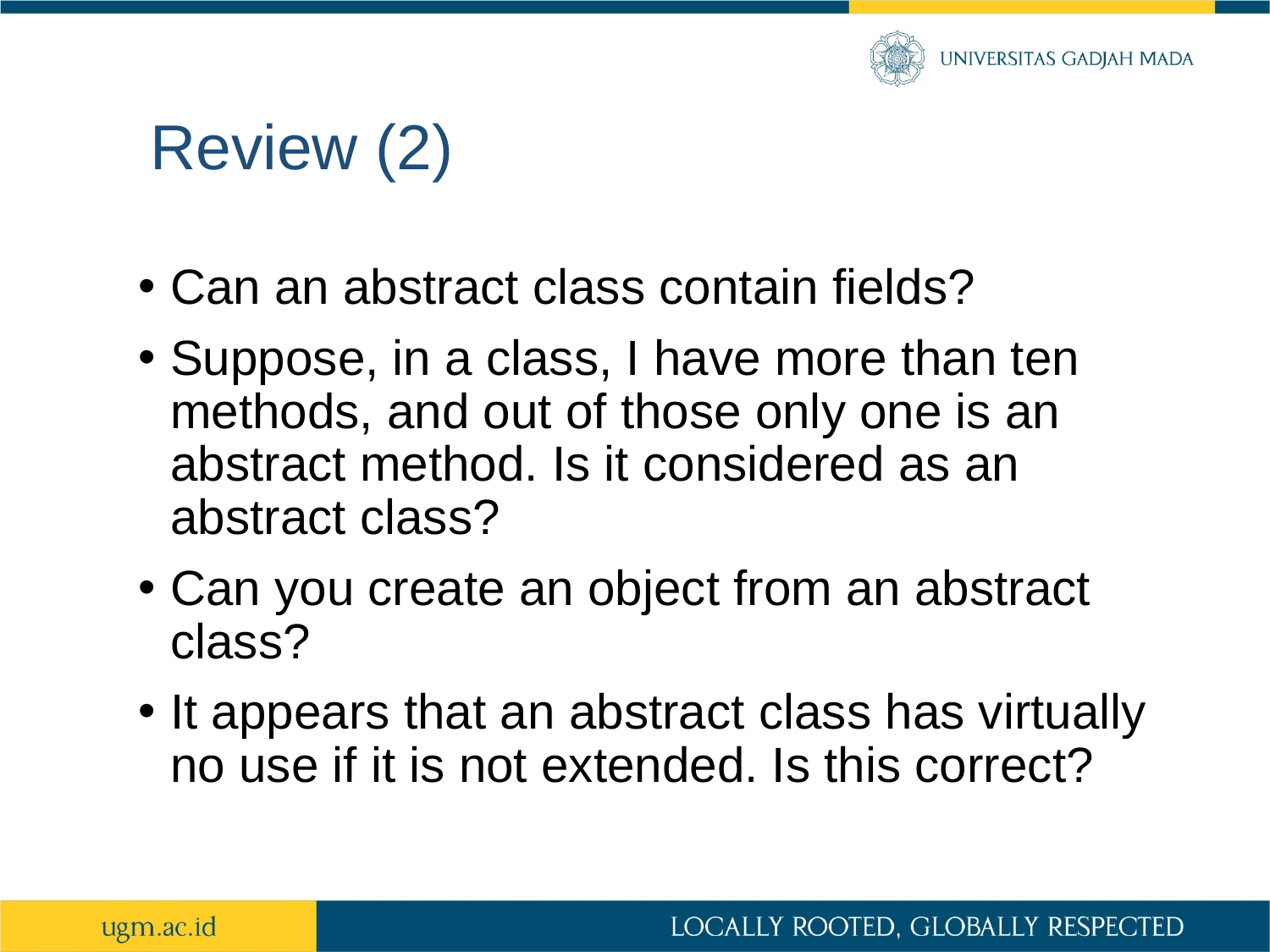

# Review (2)
Can an abstract class contain fields?
Suppose, in a class, I have more than ten methods, and out of those only one is an abstract method. Is it considered as an abstract class?
Can you create an object from an abstract class?
It appears that an abstract class has virtually no use if it is not extended. Is this correct?